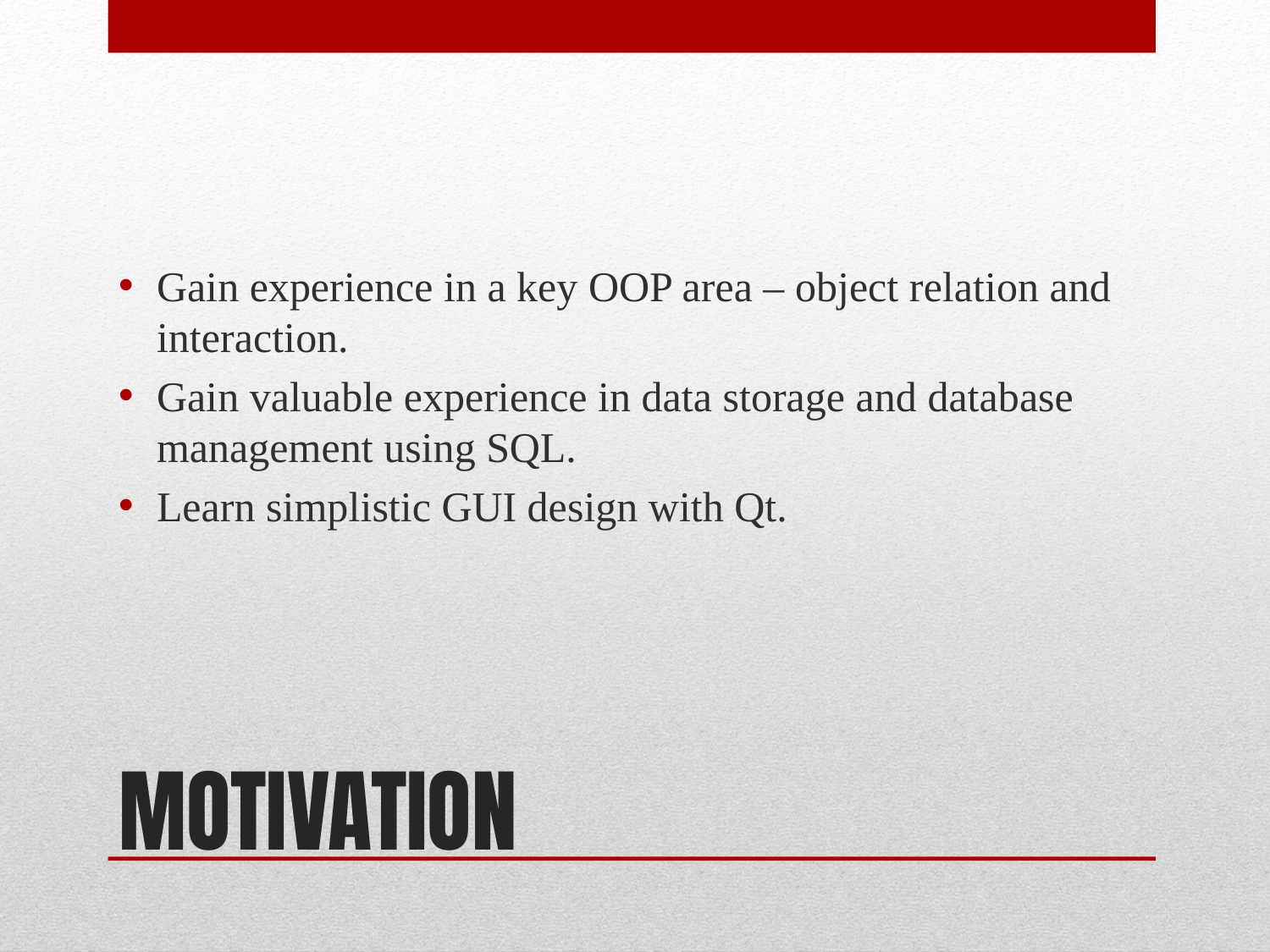

Gain experience in a key OOP area – object relation and interaction.
Gain valuable experience in data storage and database management using SQL.
Learn simplistic GUI design with Qt.
# MOTIVATION